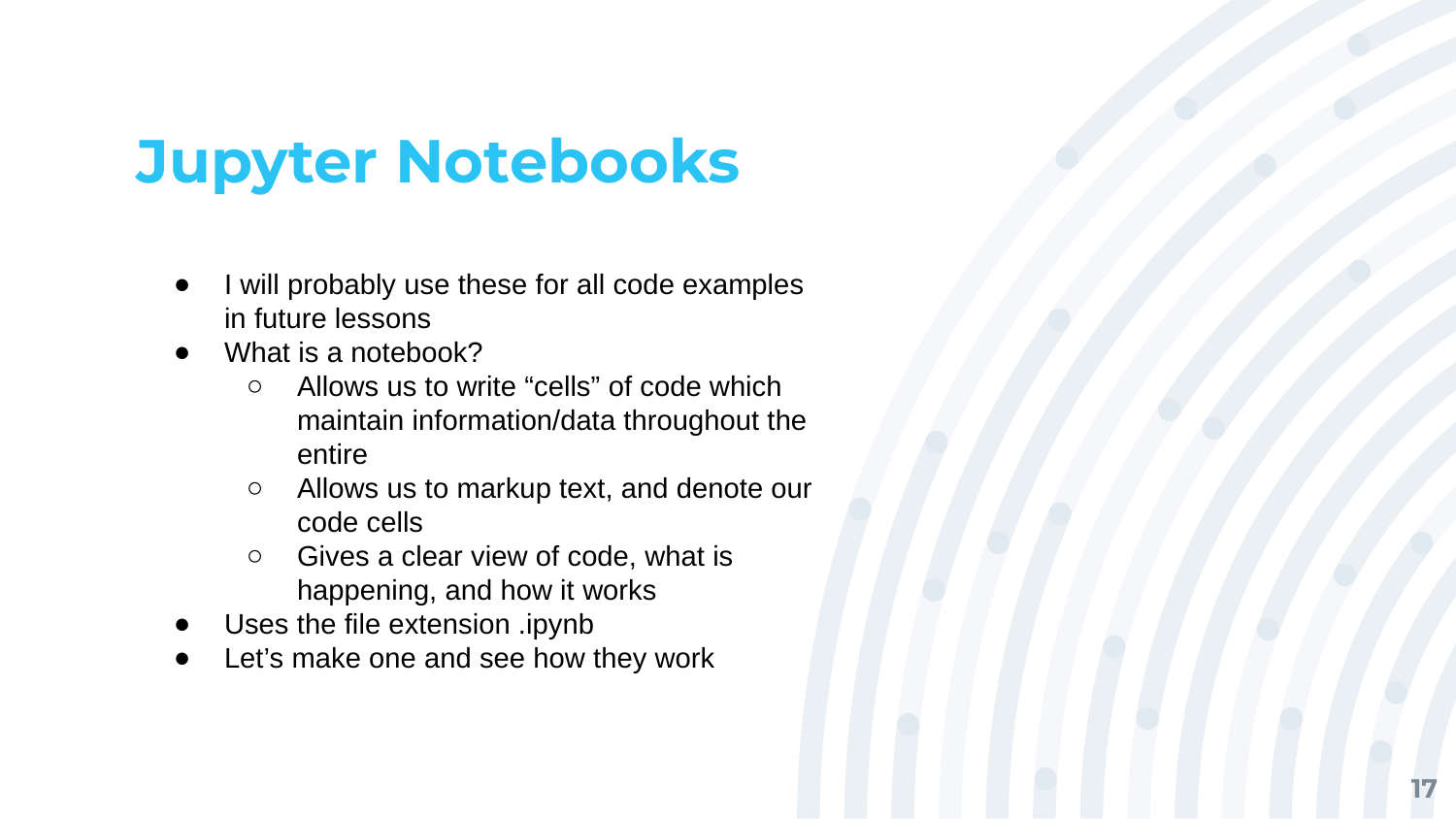

# Jupyter Notebooks
I will probably use these for all code examples in future lessons
What is a notebook?
Allows us to write “cells” of code which maintain information/data throughout the entire
Allows us to markup text, and denote our code cells
Gives a clear view of code, what is happening, and how it works
Uses the file extension .ipynb
Let’s make one and see how they work
17